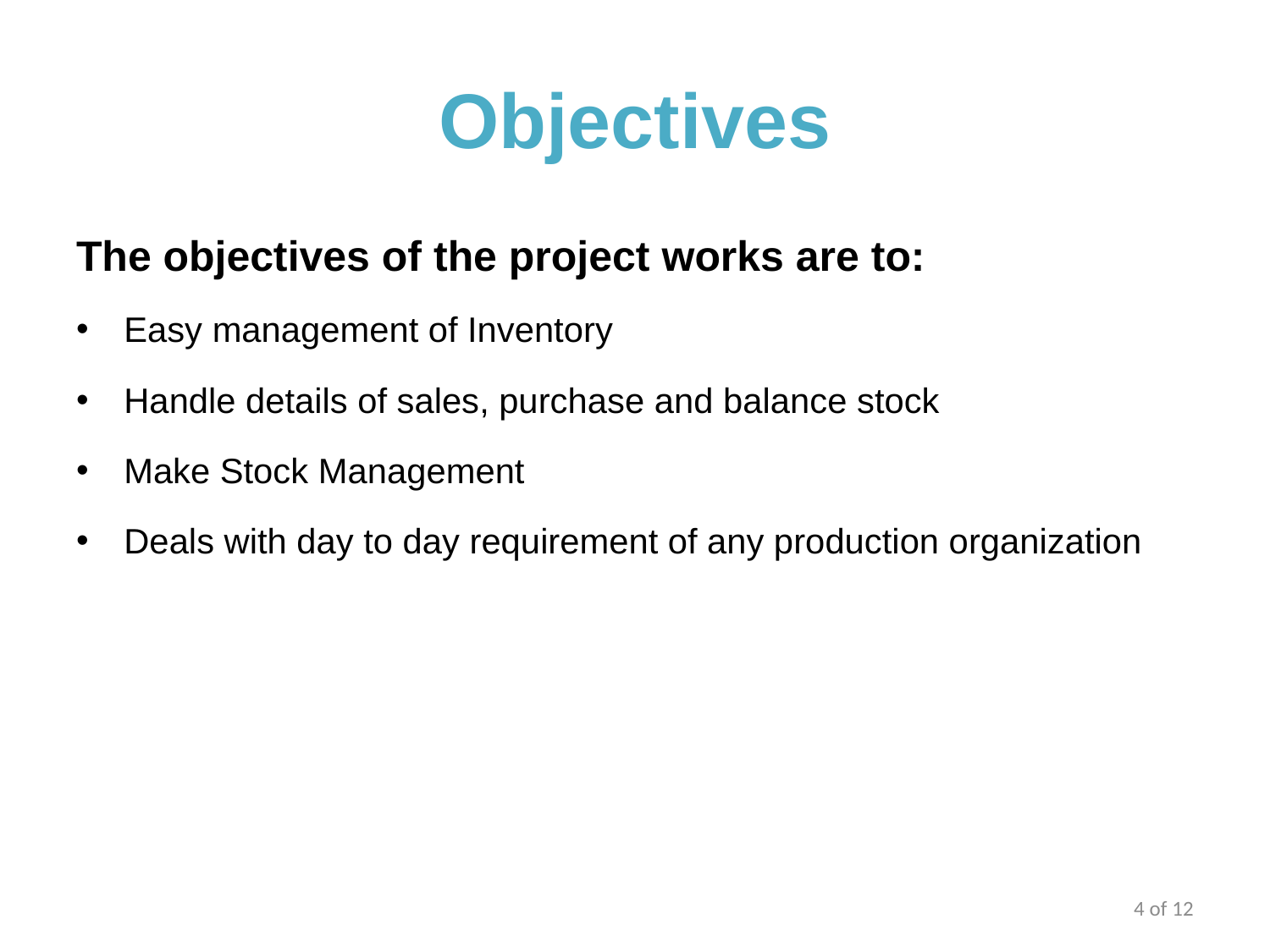

# Objectives
The objectives of the project works are to:
Easy management of Inventory
Handle details of sales, purchase and balance stock
Make Stock Management
Deals with day to day requirement of any production organization
4 of 12